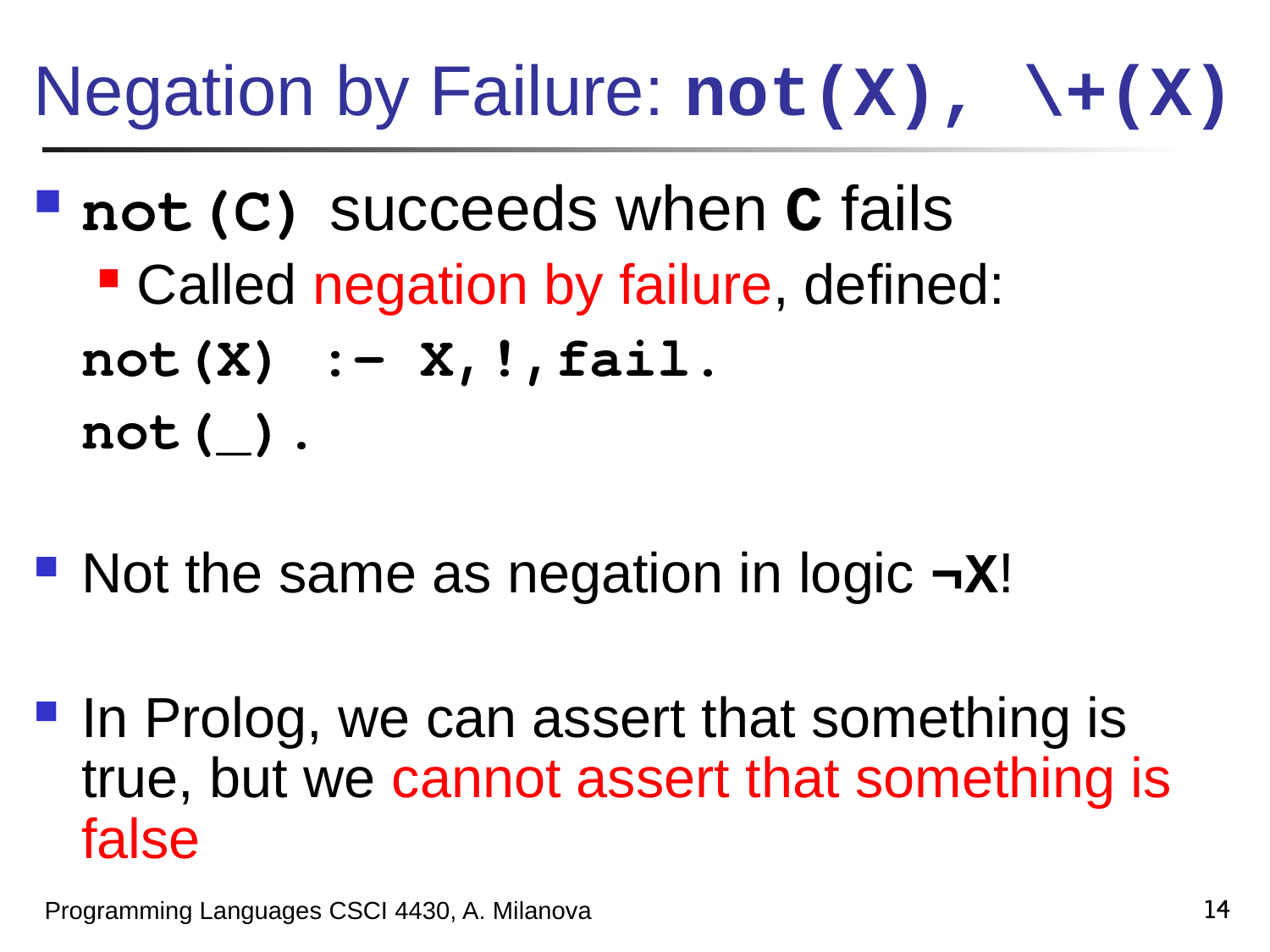

# Negation by Failure: not(X), \+(X)
not(C) succeeds when C fails
Called negation by failure, defined:
	not(X) :- X,!,fail.
	not(_).

Not the same as negation in logic ¬X!

In Prolog, we can assert that something is true, but we cannot assert that something is false
14
Programming Languages CSCI 4430, A. Milanova